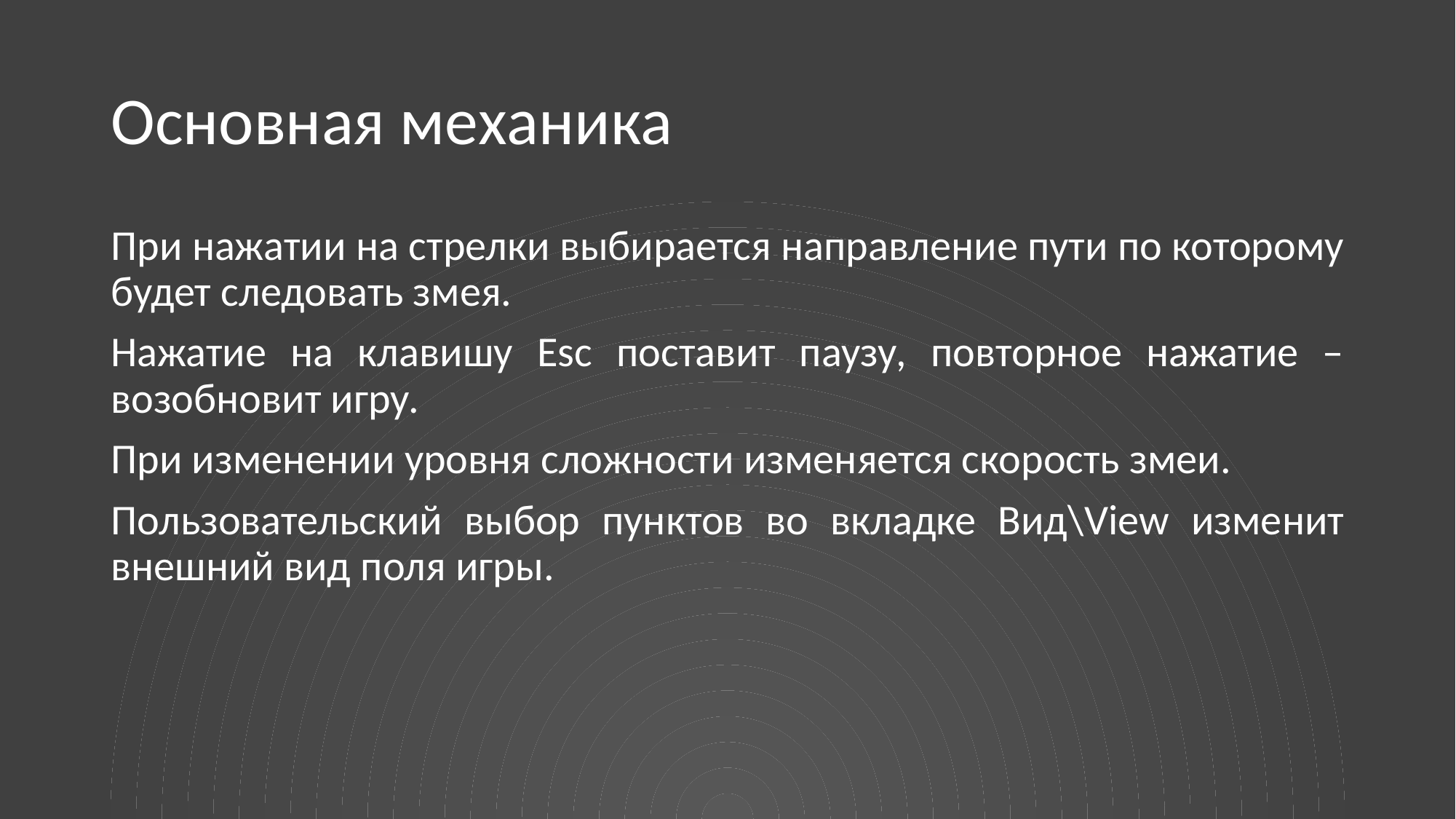

# Основная механика
При нажатии на стрелки выбирается направление пути по которому будет следовать змея.
Нажатие на клавишу Esc поставит паузу, повторное нажатие – возобновит игру.
При изменении уровня сложности изменяется скорость змеи.
Пользовательский выбор пунктов во вкладке Вид\View изменит внешний вид поля игры.